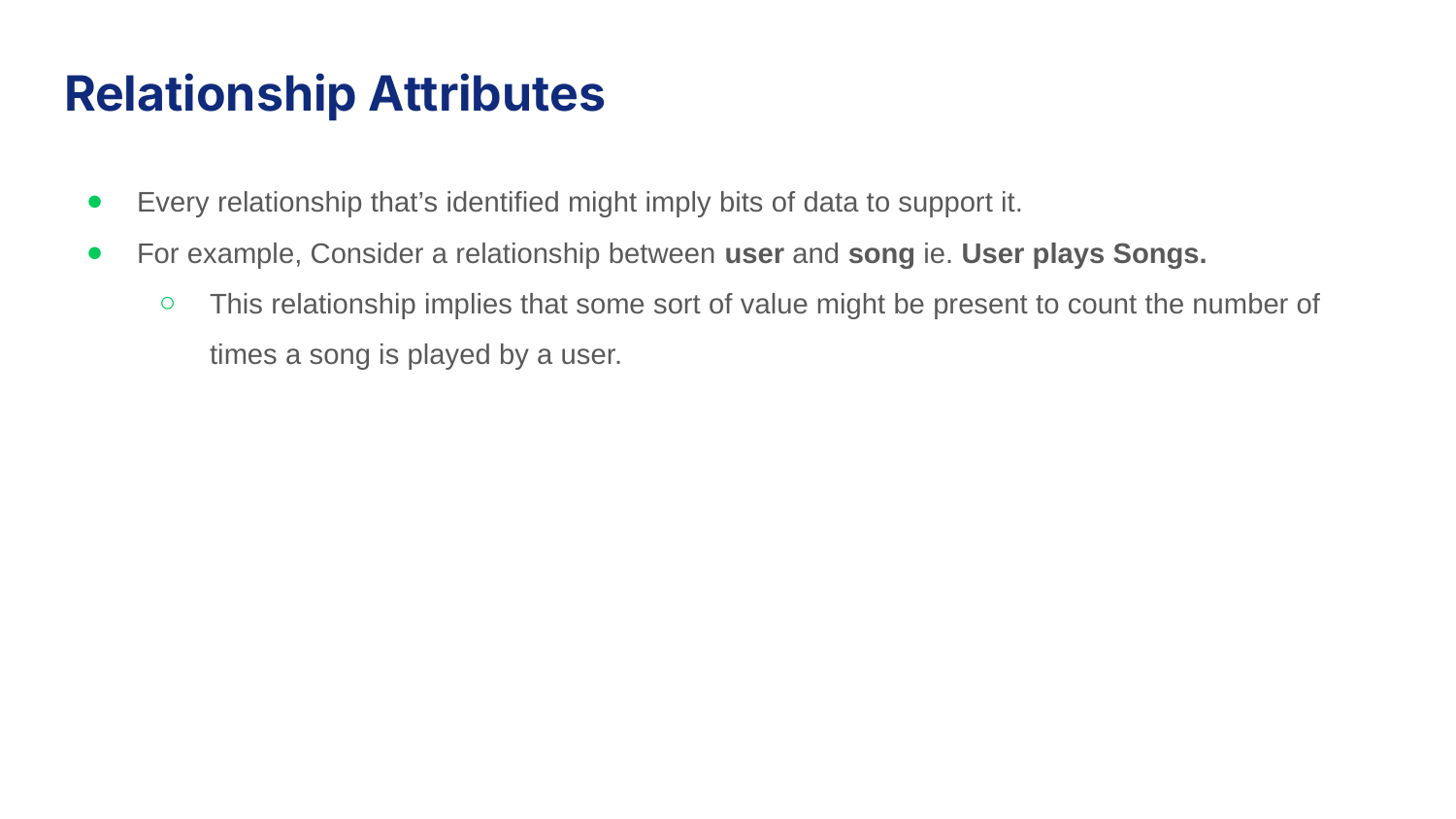

# Relationship Attributes
Every relationship that’s identified might imply bits of data to support it.
For example, Consider a relationship between user and song ie. User plays Songs.
This relationship implies that some sort of value might be present to count the number of times a song is played by a user.